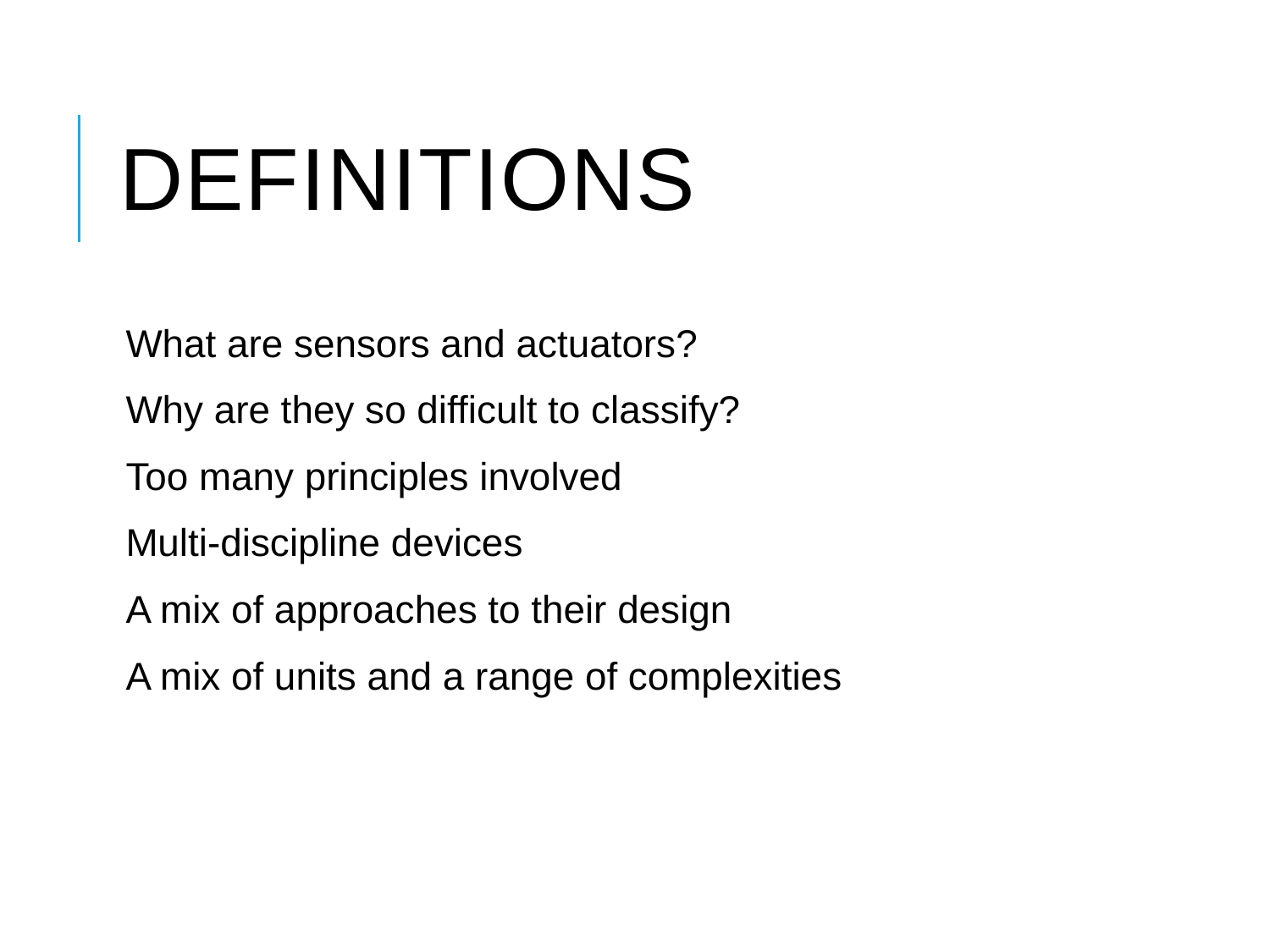

# Definitions
What are sensors and actuators?
Why are they so difficult to classify?
Too many principles involved
Multi-discipline devices
A mix of approaches to their design
A mix of units and a range of complexities